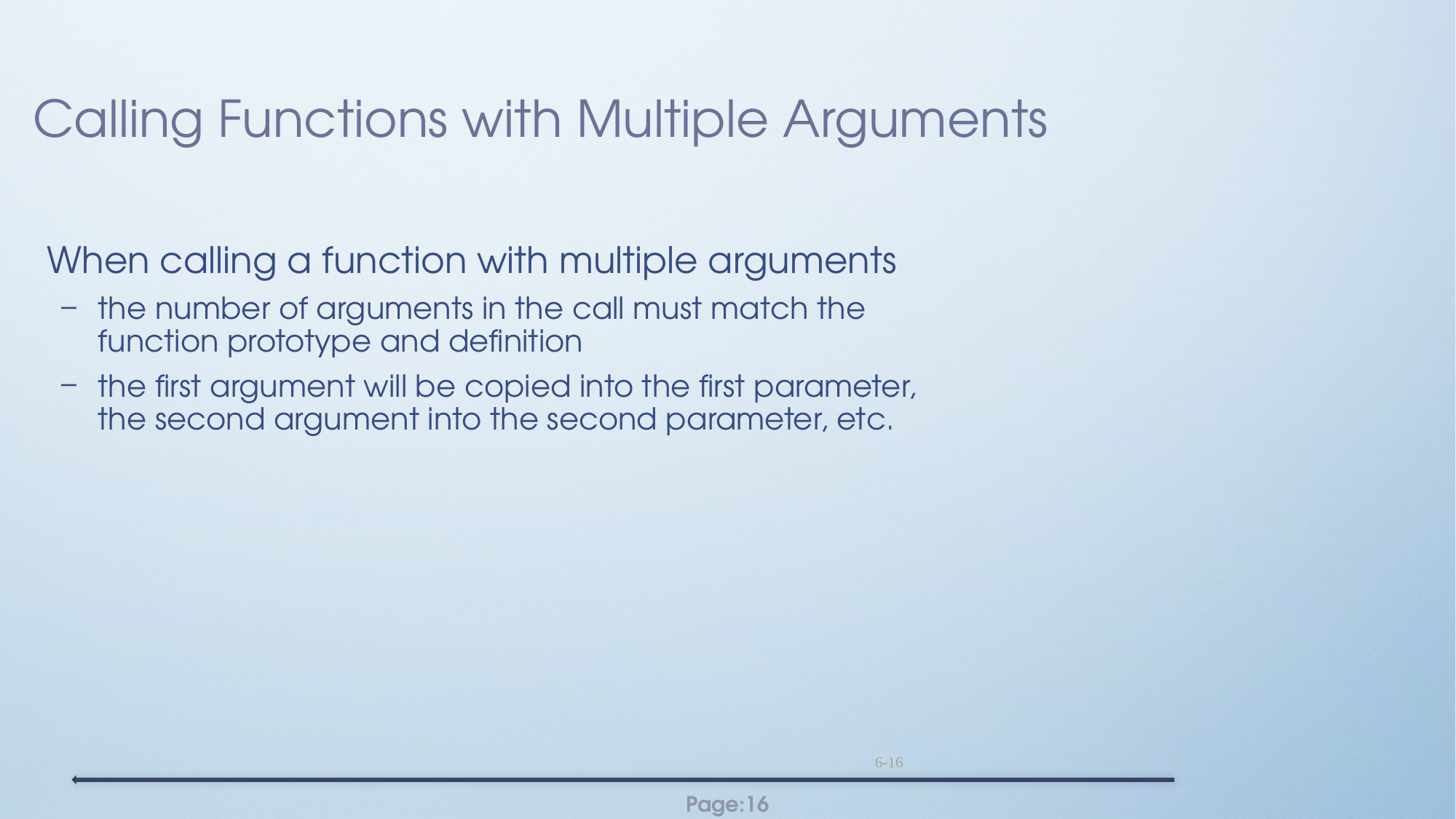

Calling Functions with Multiple Arguments
	When calling a function with multiple arguments
the number of arguments in the call must match the function prototype and definition
the first argument will be copied into the first parameter, the second argument into the second parameter, etc.
6-16